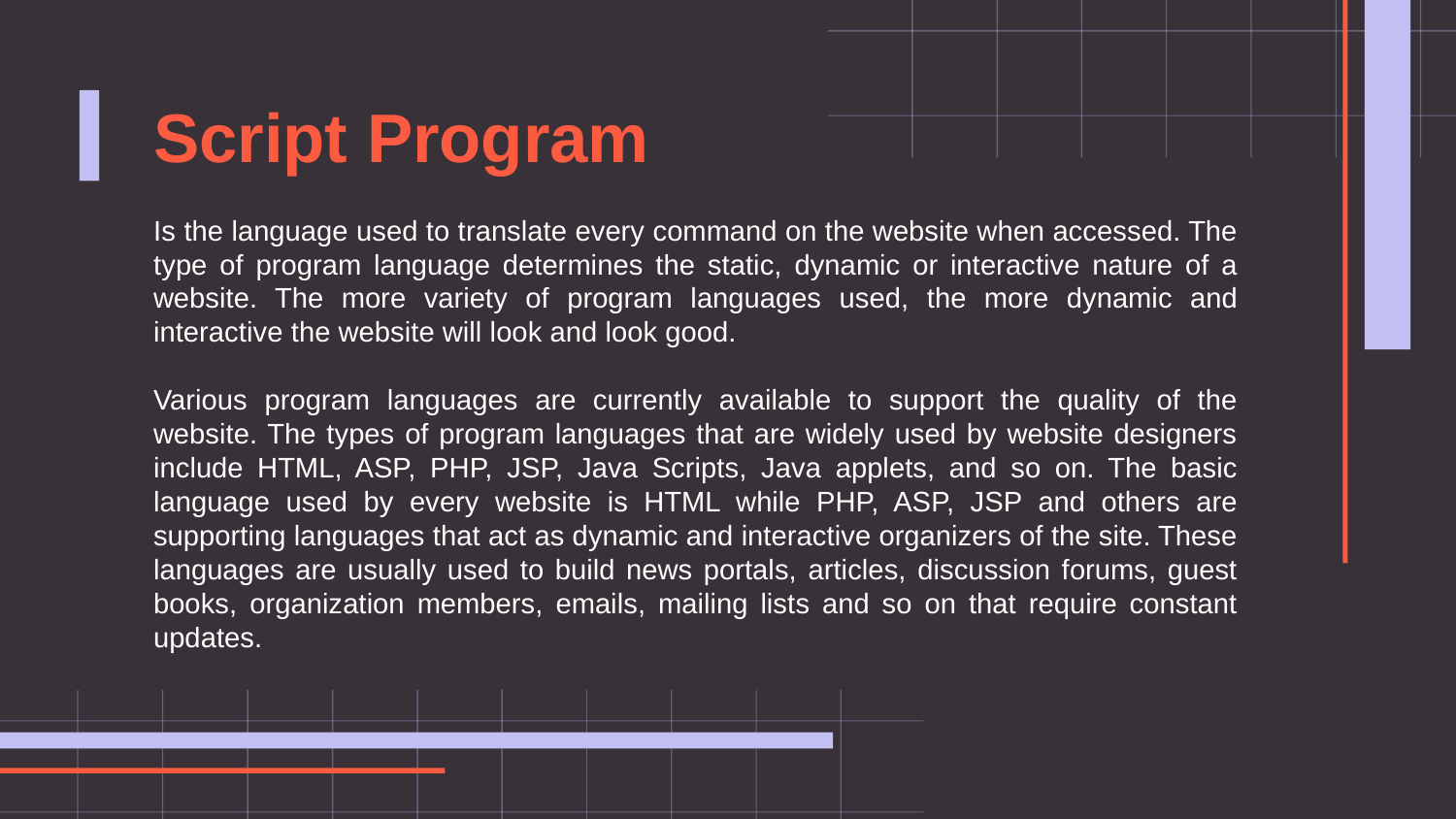

Script Program
Is the language used to translate every command on the website when accessed. The type of program language determines the static, dynamic or interactive nature of a website. The more variety of program languages used, the more dynamic and interactive the website will look and look good.

Various program languages are currently available to support the quality of the website. The types of program languages that are widely used by website designers include HTML, ASP, PHP, JSP, Java Scripts, Java applets, and so on. The basic language used by every website is HTML while PHP, ASP, JSP and others are supporting languages that act as dynamic and interactive organizers of the site. These languages are usually used to build news portals, articles, discussion forums, guest books, organization members, emails, mailing lists and so on that require constant updates.